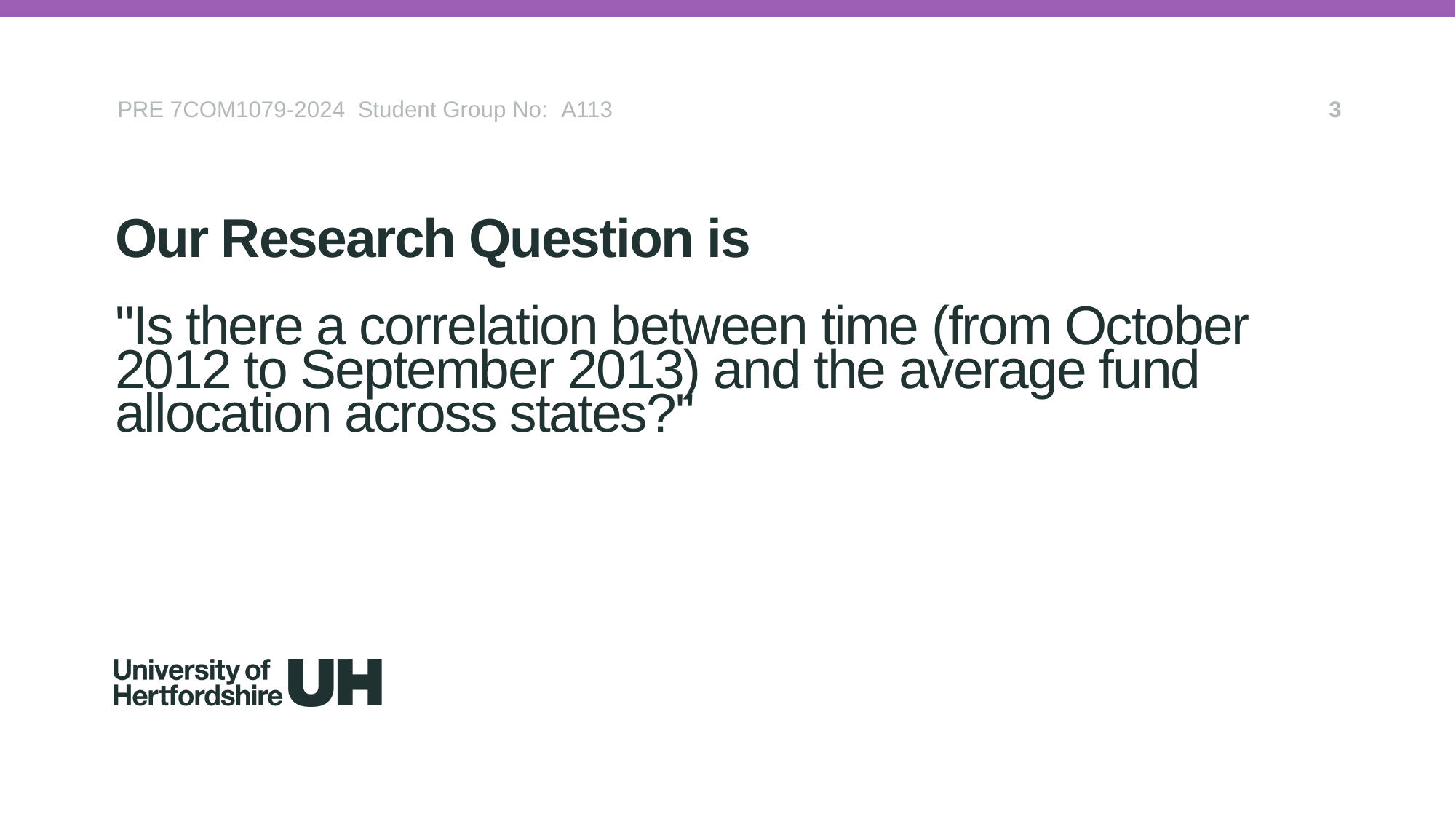

3
PRE 7COM1079-2024  Student Group No:  A113

Our Research Question is

"Is there a correlation between time (from October 2012 to September 2013) and the average fund allocation across states?"
#